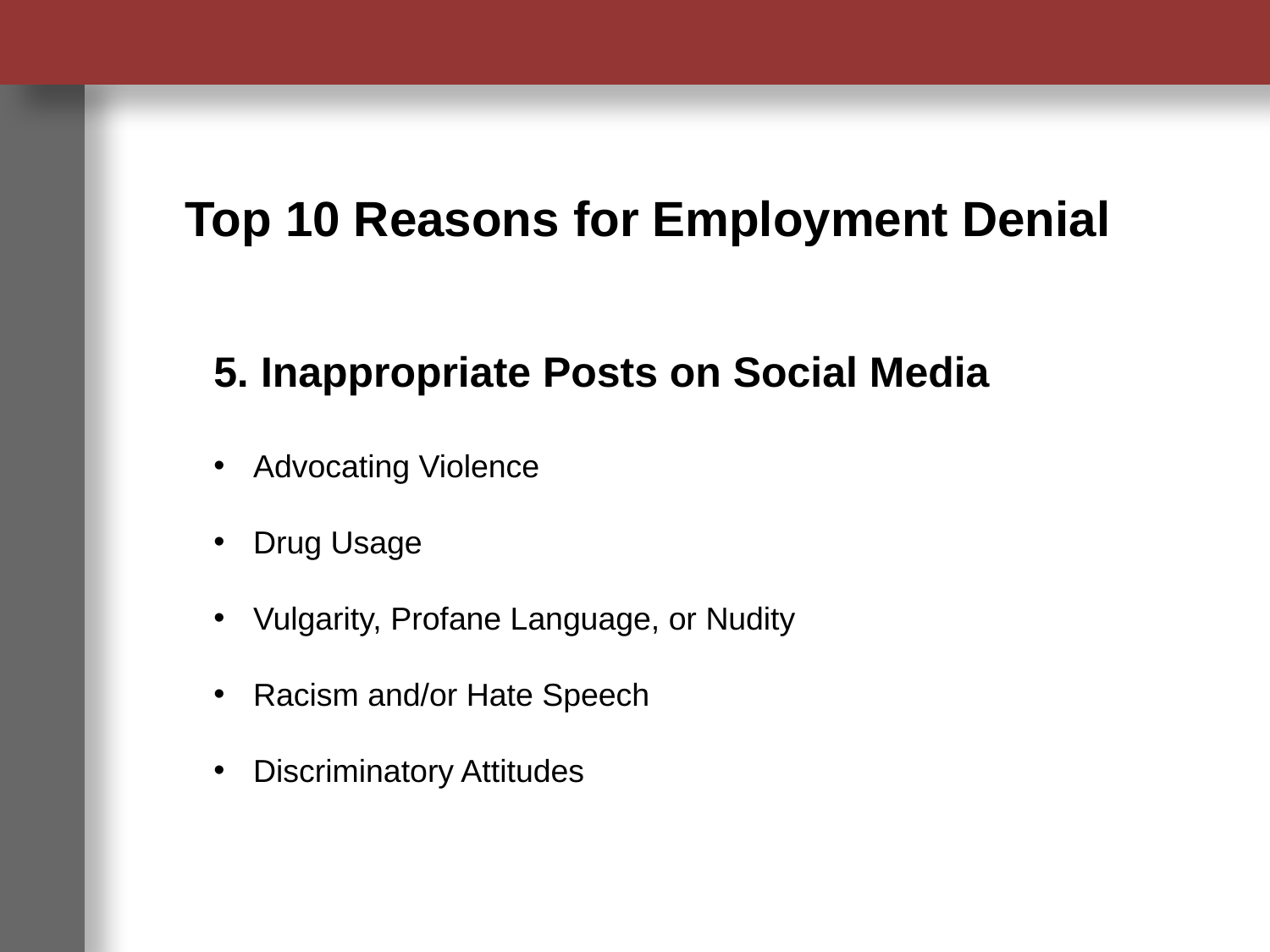

Top 10 Reasons for Employment Denial
5. Inappropriate Posts on Social Media

Advocating Violence

Drug Usage

Vulgarity, Profane Language, or Nudity

Racism and/or Hate Speech

Discriminatory Attitudes